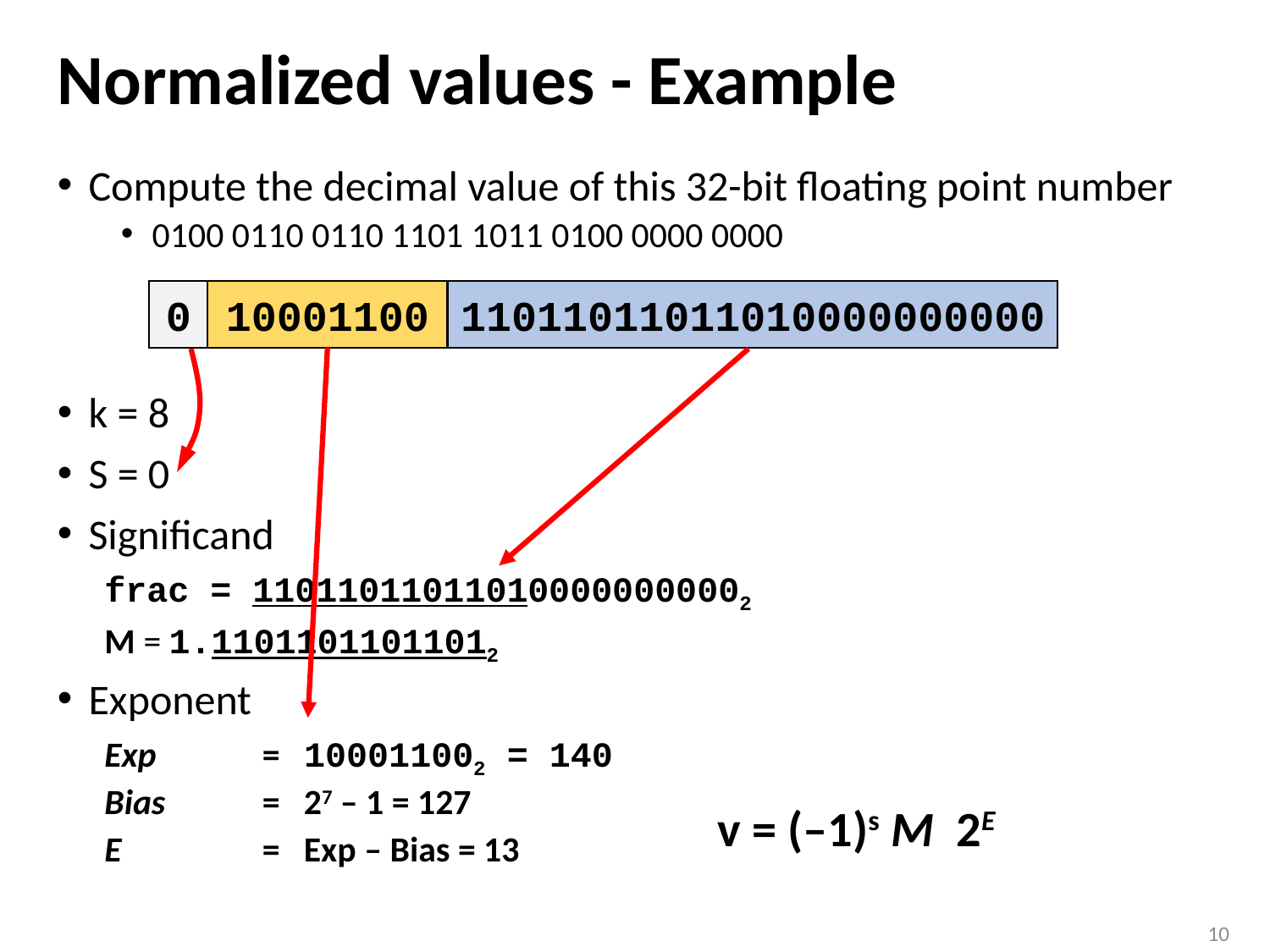

# Normalized values - Example
Compute the decimal value of this 32-bit floating point number
0100 0110 0110 1101 1011 0100 0000 0000

k = 8
S = 0
Significand
frac = 110110110110100000000002
M = 1.11011011011012
Exponent
Exp 	=   100011002 = 140
Bias 	=   27 – 1 = 127
E	 	=   Exp – Bias = 13

0
10001100
11011011011010000000000

v = (–1)s M  2E
10